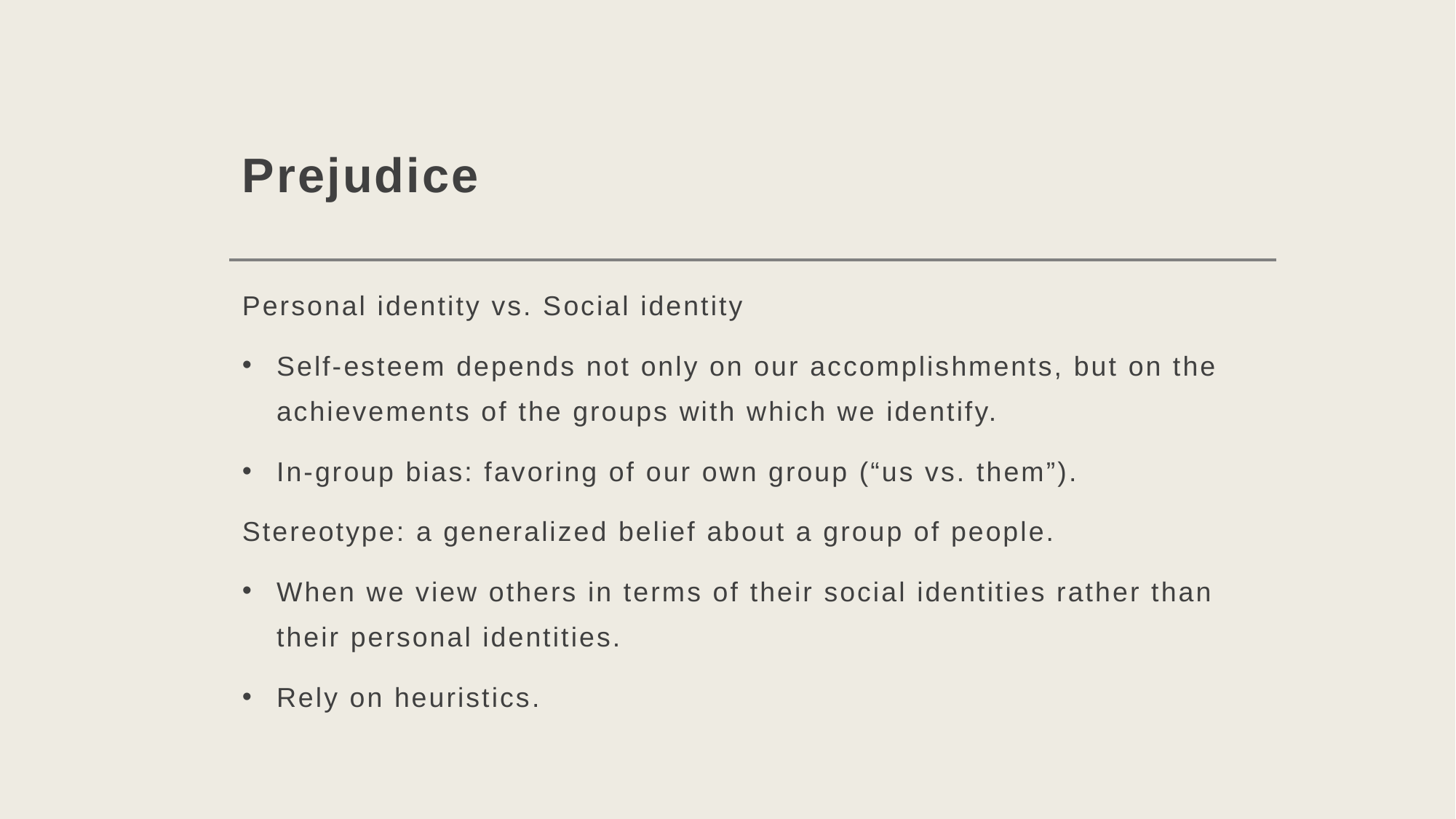

# Prejudice
Personal identity vs. Social identity
Self-esteem depends not only on our accomplishments, but on the achievements of the groups with which we identify.
In-group bias: favoring of our own group (“us vs. them”).
Stereotype: a generalized belief about a group of people.
When we view others in terms of their social identities rather than their personal identities.
Rely on heuristics.